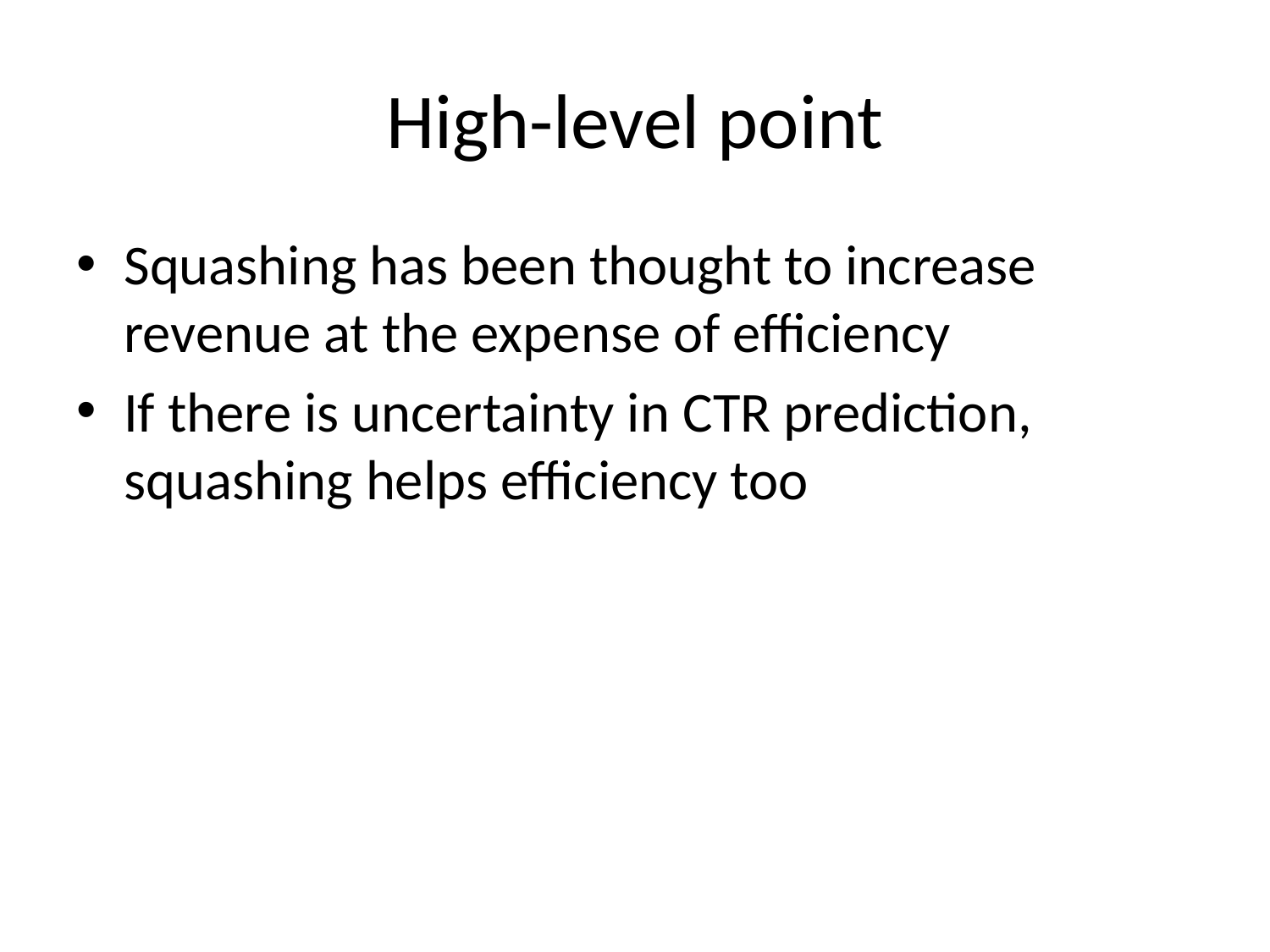

# High-level point
Squashing has been thought to increase revenue at the expense of efficiency
If there is uncertainty in CTR prediction, squashing helps efficiency too